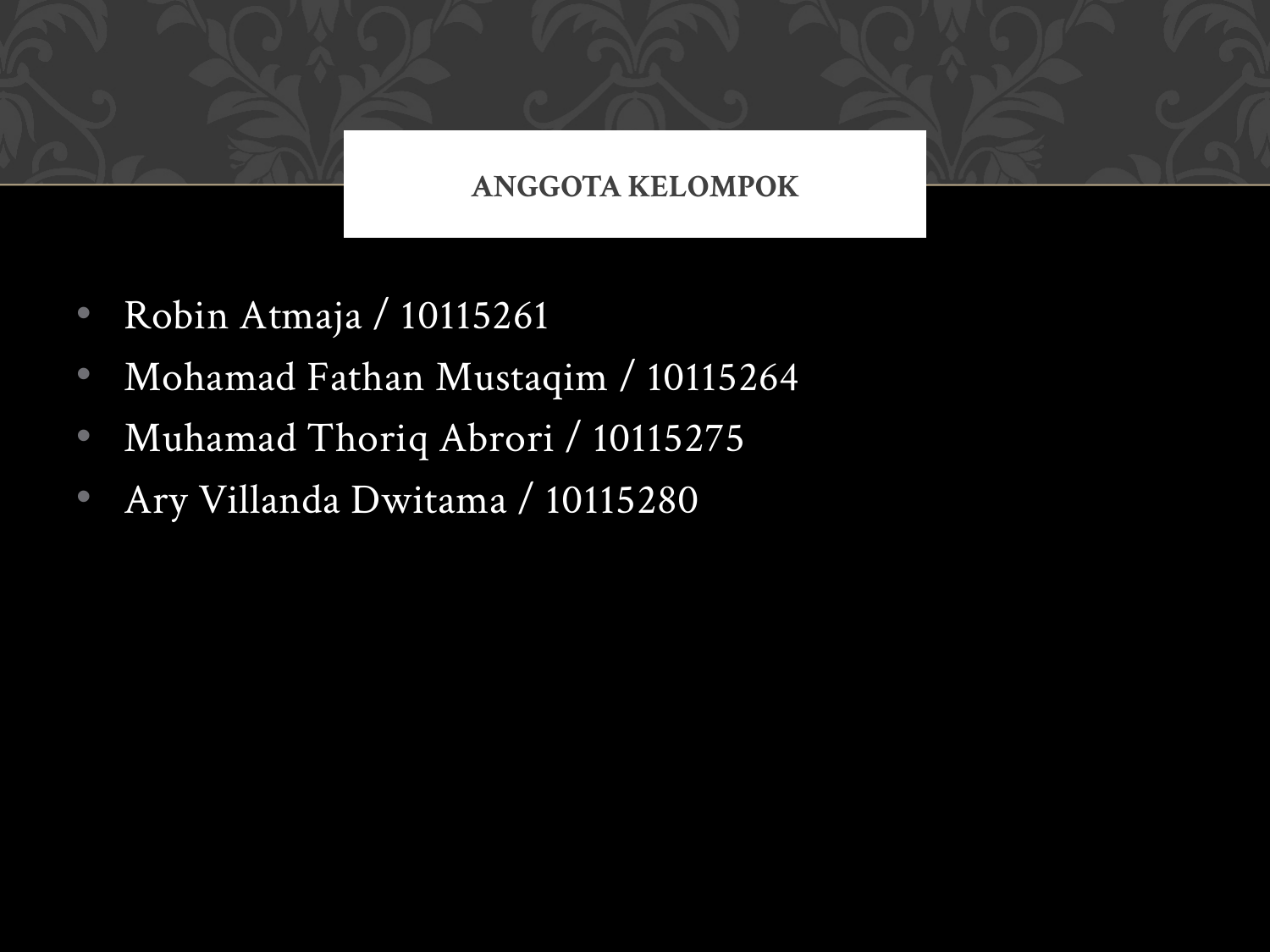

# Anggota kelompok
Robin Atmaja / 10115261
Mohamad Fathan Mustaqim / 10115264
Muhamad Thoriq Abrori / 10115275
Ary Villanda Dwitama / 10115280